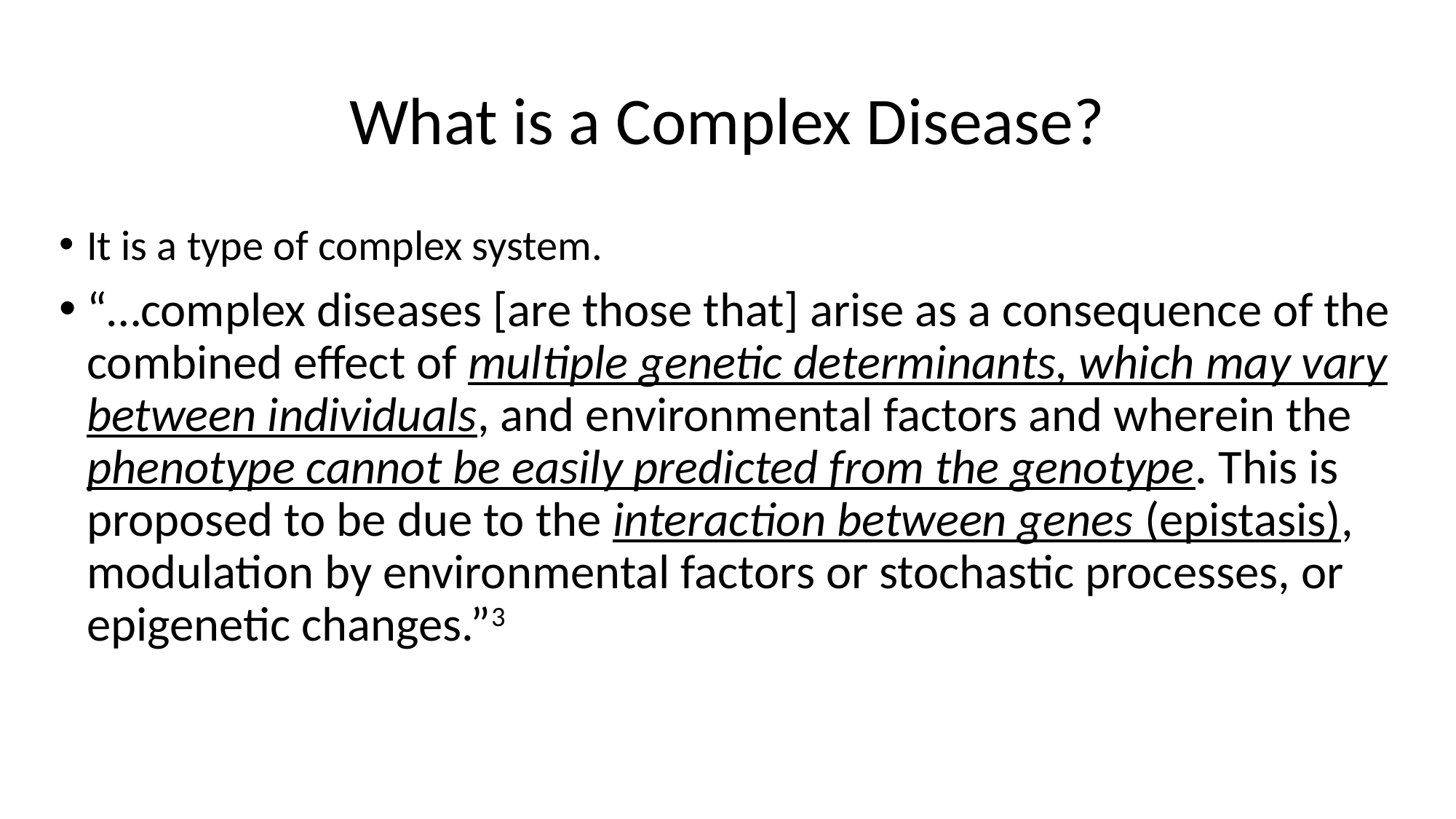

# What is a Complex Disease?
It is a type of complex system.
“…complex diseases [are those that] arise as a consequence of the combined effect of multiple genetic determinants, which may vary between individuals, and environmental factors and wherein the phenotype cannot be easily predicted from the genotype. This is proposed to be due to the interaction between genes (epistasis), modulation by environmental factors or stochastic processes, or epigenetic changes.”3